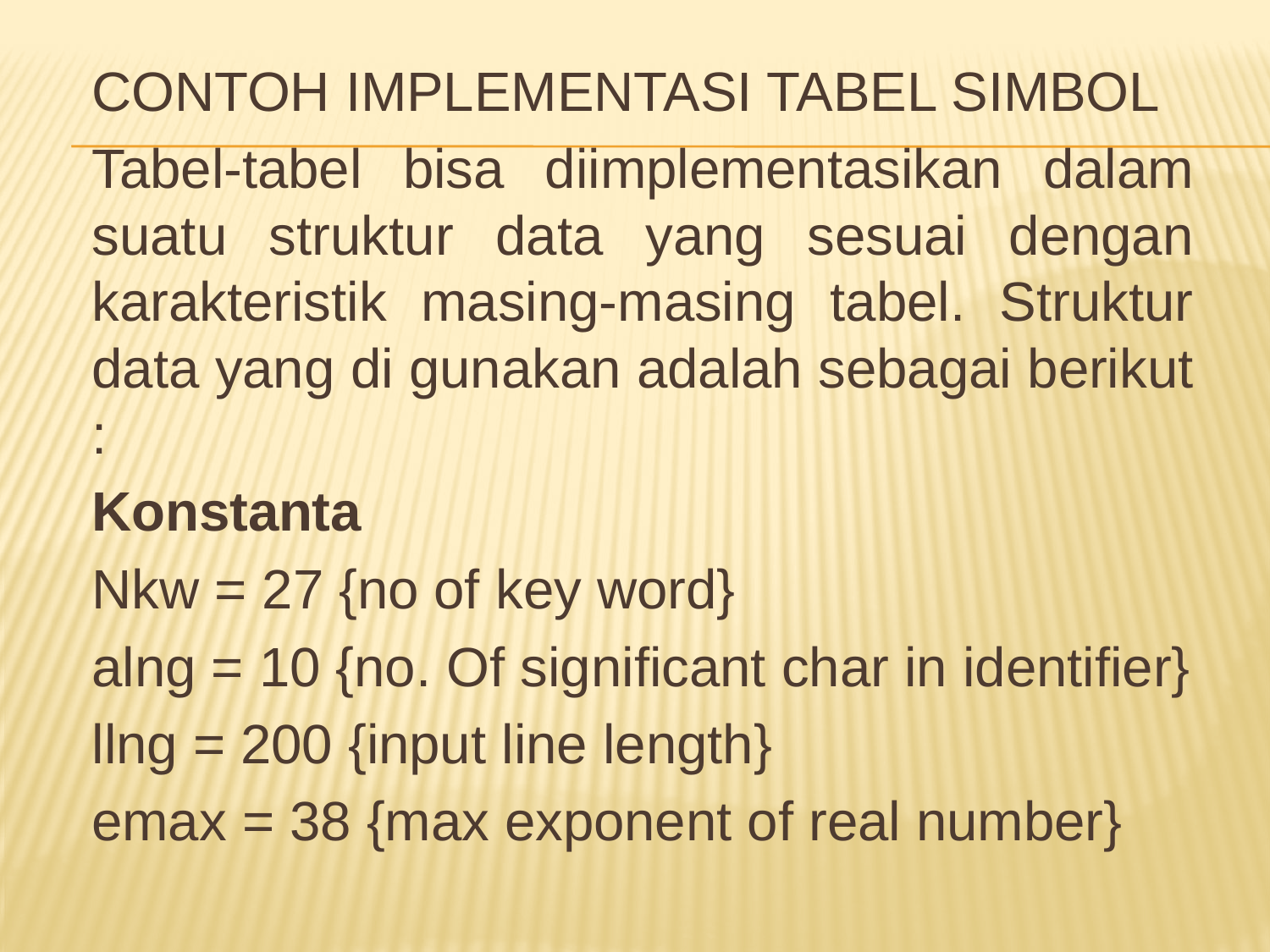

CONTOH IMPLEMENTASI TABEL SIMBOL
Tabel-tabel bisa diimplementasikan dalam suatu struktur data yang sesuai dengan karakteristik masing-masing tabel. Struktur data yang di gunakan adalah sebagai berikut :
Konstanta
Nkw = 27 {no of key word}
alng = 10 {no. Of significant char in identifier}
llng = 200 {input line length}
emax = 38 {max exponent of real number}